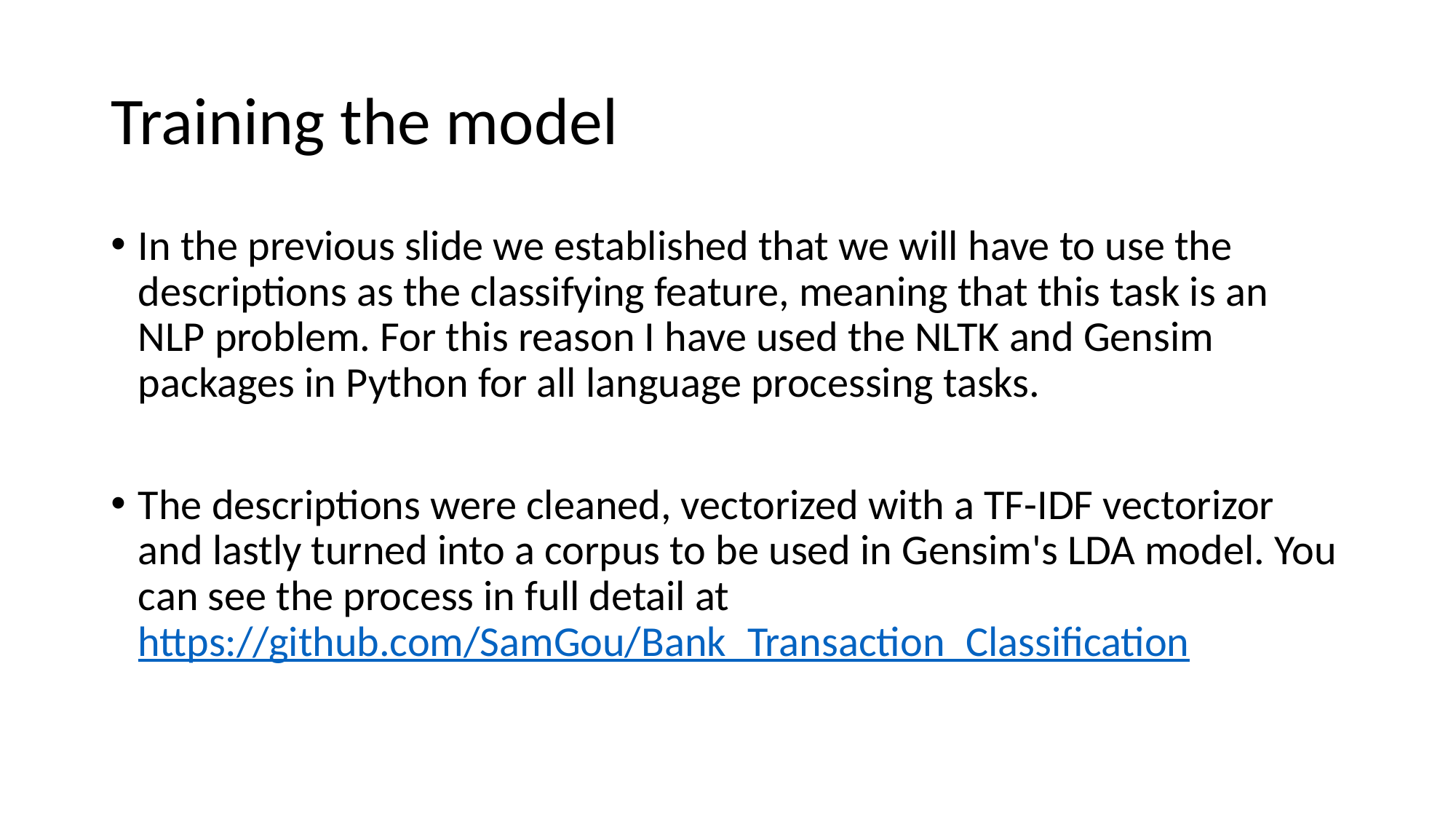

# Training the model
In the previous slide we established that we will have to use the descriptions as the classifying feature, meaning that this task is an NLP problem. For this reason I have used the NLTK and Gensim packages in Python for all language processing tasks.

The descriptions were cleaned, vectorized with a TF-IDF vectorizor and lastly turned into a corpus to be used in Gensim's LDA model. You can see the process in full detail at https://github.com/SamGou/Bank_Transaction_Classification